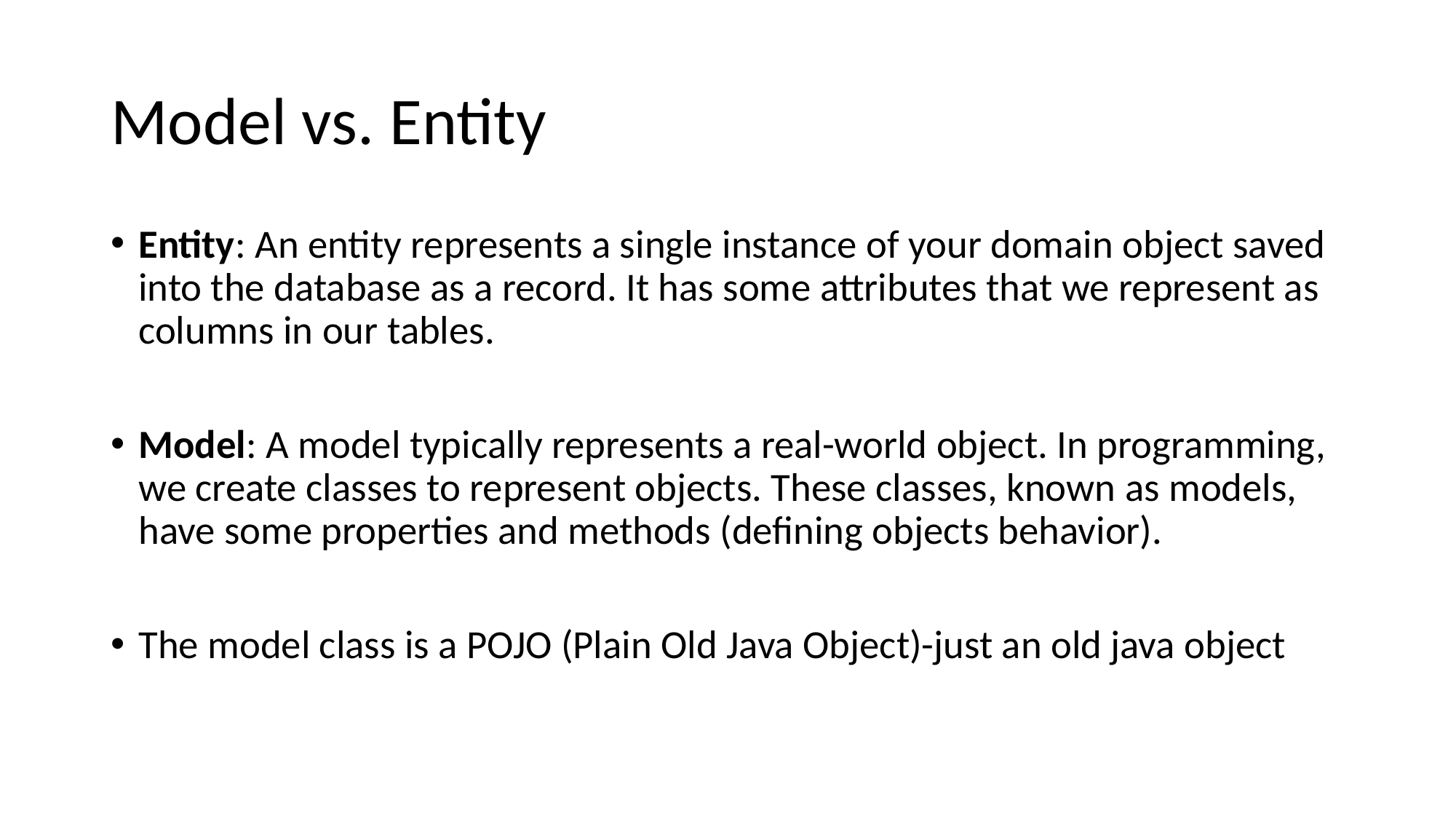

# Model vs. Entity
Entity: An entity represents a single instance of your domain object saved into the database as a record. It has some attributes that we represent as columns in our tables.

Model: A model typically represents a real-world object. In programming, we create classes to represent objects. These classes, known as models, have some properties and methods (defining objects behavior).

The model class is a POJO (Plain Old Java Object)-just an old java object